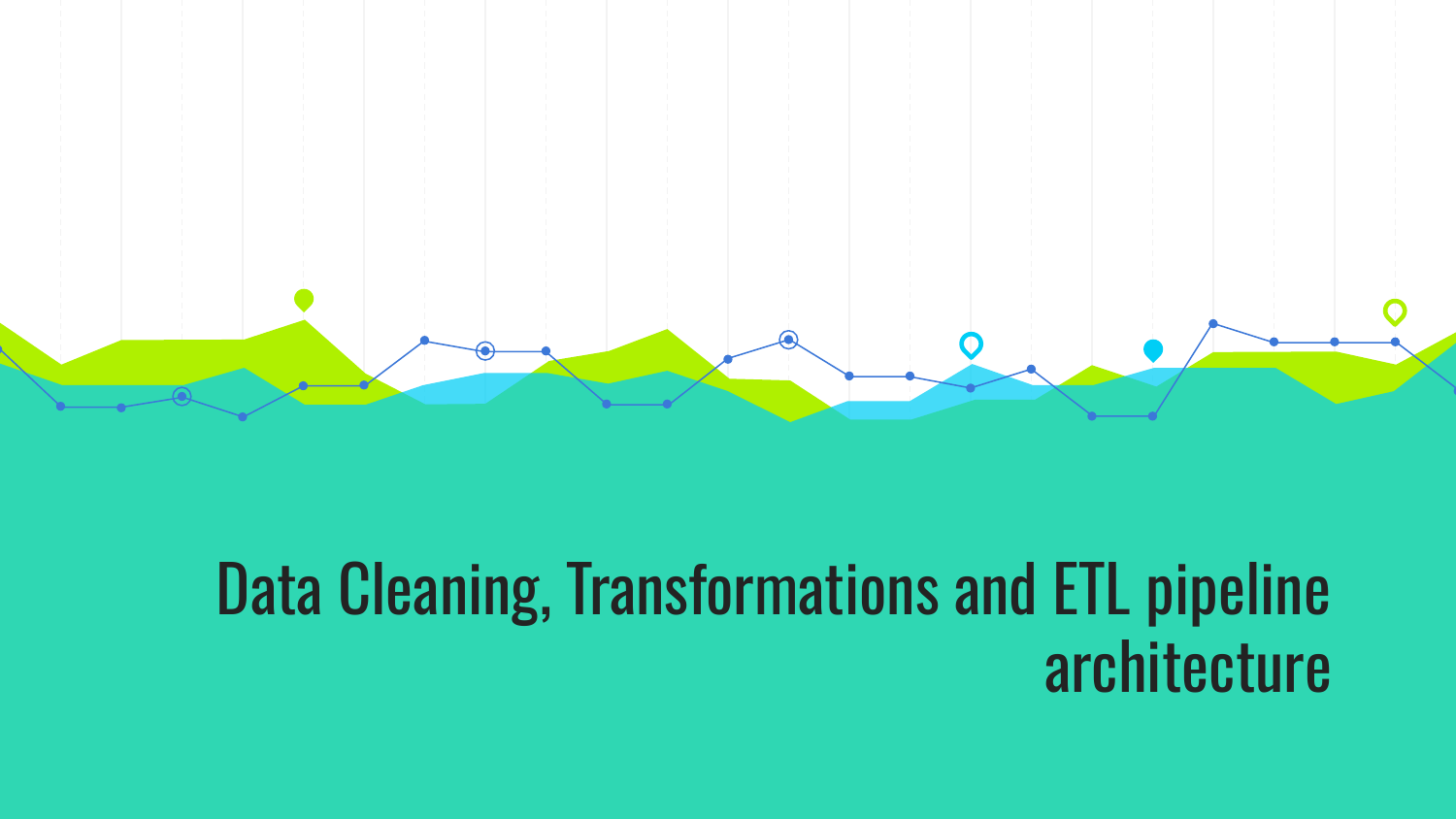

# Data Cleaning, Transformations and ETL pipeline architecture